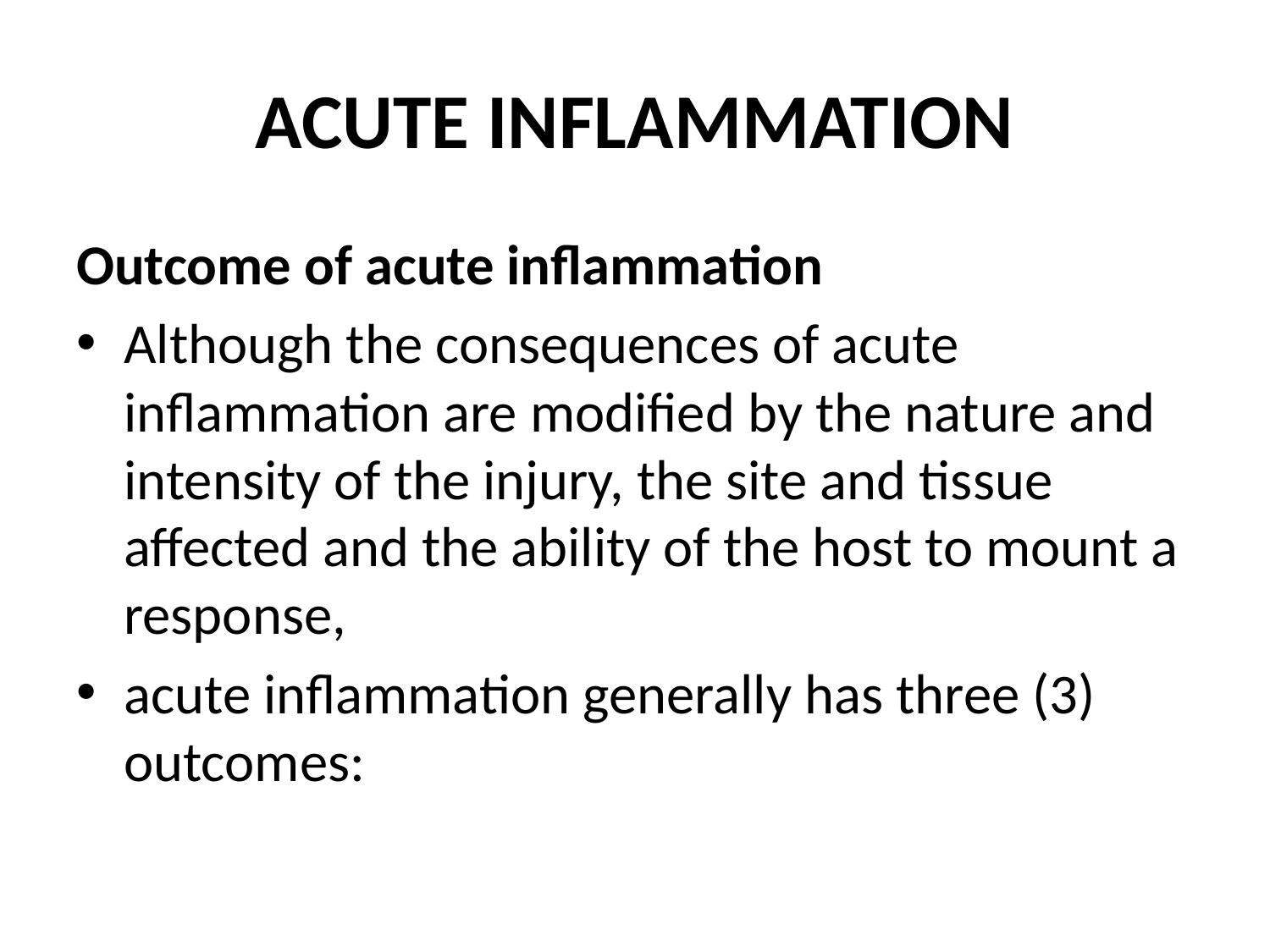

# ACUTE INFLAMMATION
Outcome of acute inflammation
Although the consequences of acute inflammation are modified by the nature and intensity of the injury, the site and tissue affected and the ability of the host to mount a response,
acute inflammation generally has three (3) outcomes: